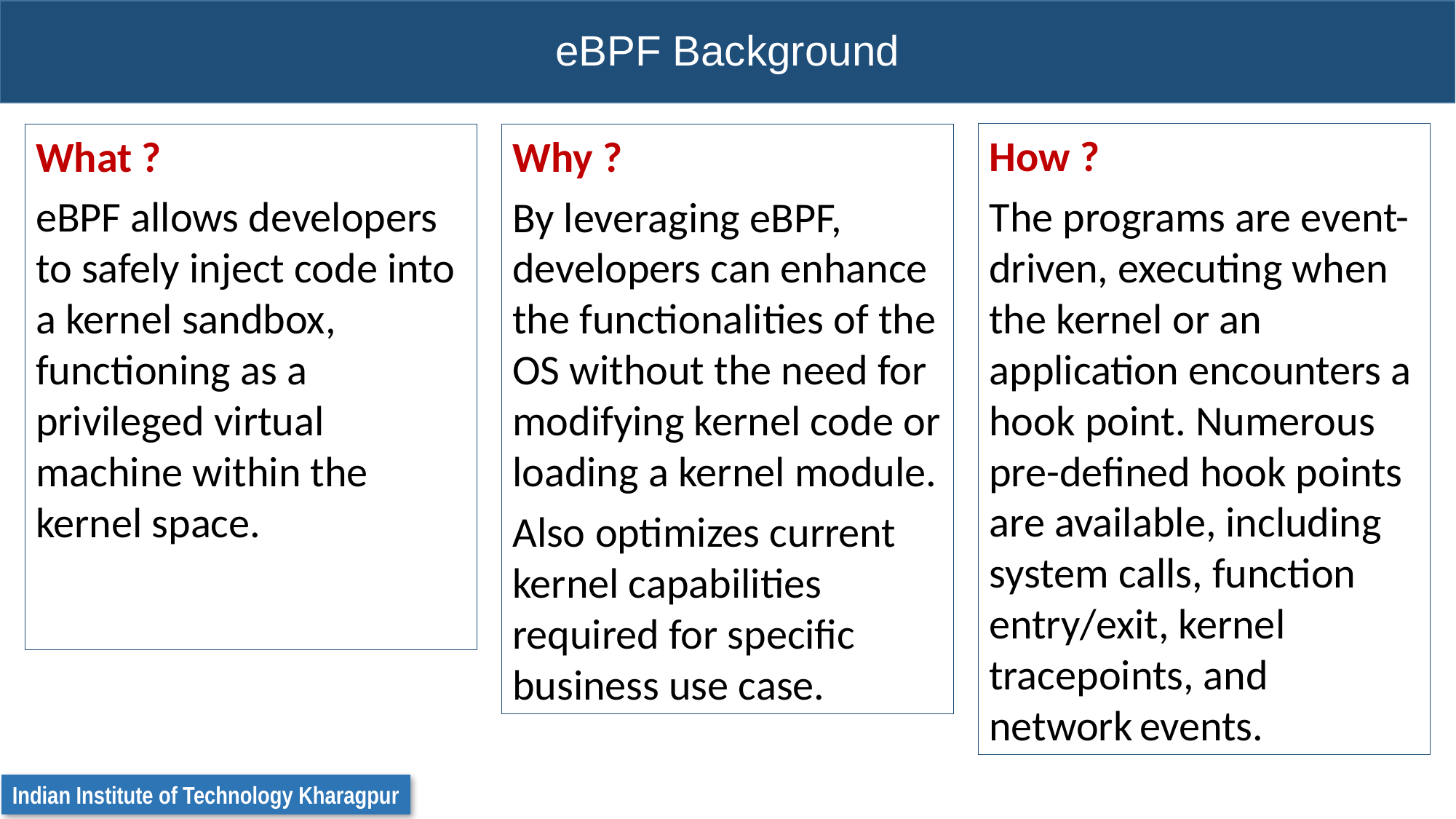

# eBPF Background
How ?
The programs are event-driven, executing when the kernel or an application encounters a hook point. Numerous pre-defined hook points are available, including system calls, function entry/exit, kernel tracepoints, and network events.
What ?
eBPF allows developers to safely inject code into a kernel sandbox, functioning as a privileged virtual machine within the kernel space.

Why ?
By leveraging eBPF, developers can enhance the functionalities of the OS without the need for modifying kernel code or loading a kernel module.
Also optimizes current kernel capabilities required for specific business use case.